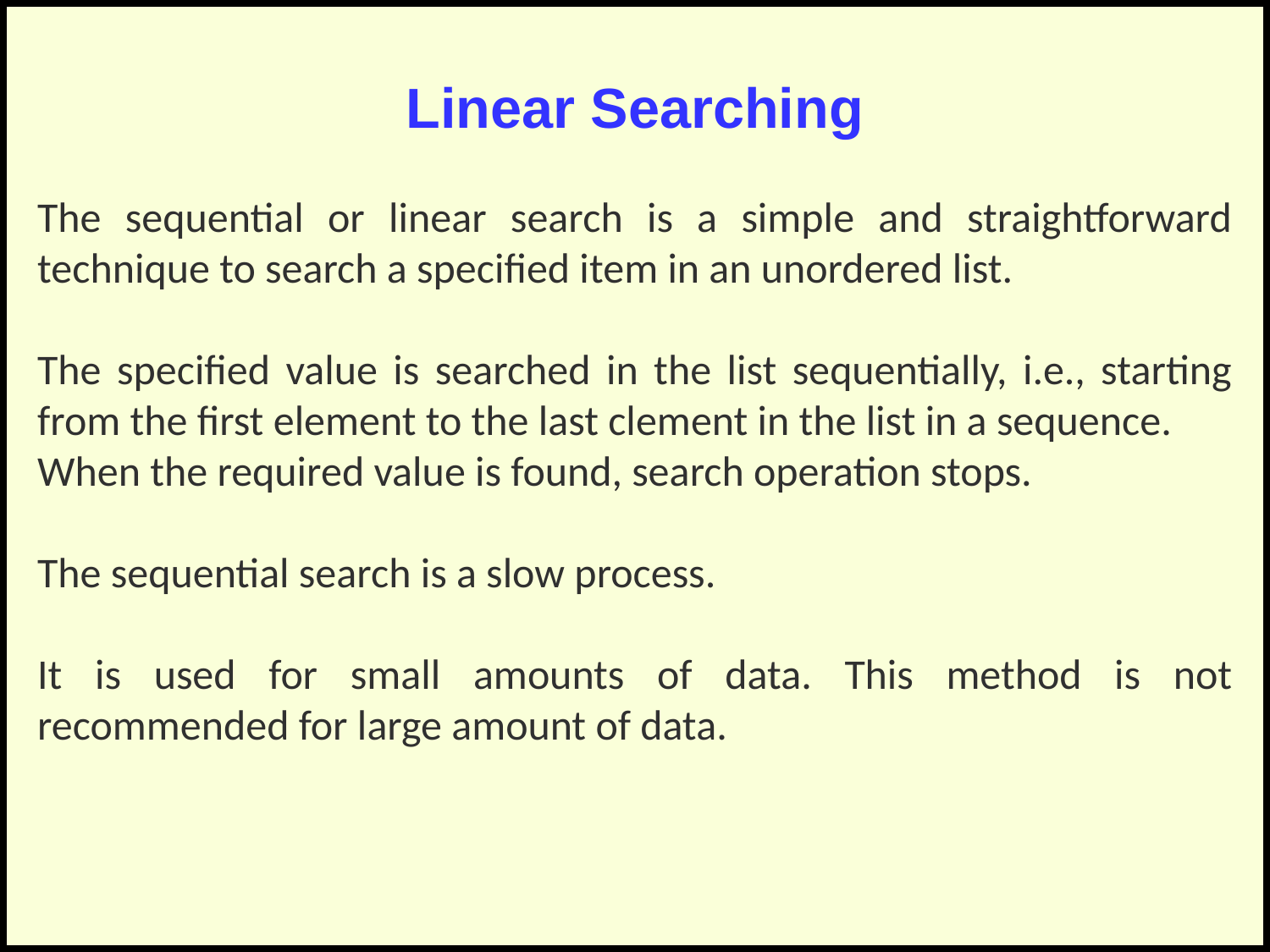

# Linear Searching
The sequential or linear search is a simple and straightforward technique to search a specified item in an unordered list.

The specified value is searched in the list sequentially, i.e., starting from the first element to the last clement in the list in a sequence.
When the required value is found, search operation stops.

The sequential search is a slow process.

It is used for small amounts of data. This method is not recommended for large amount of data.